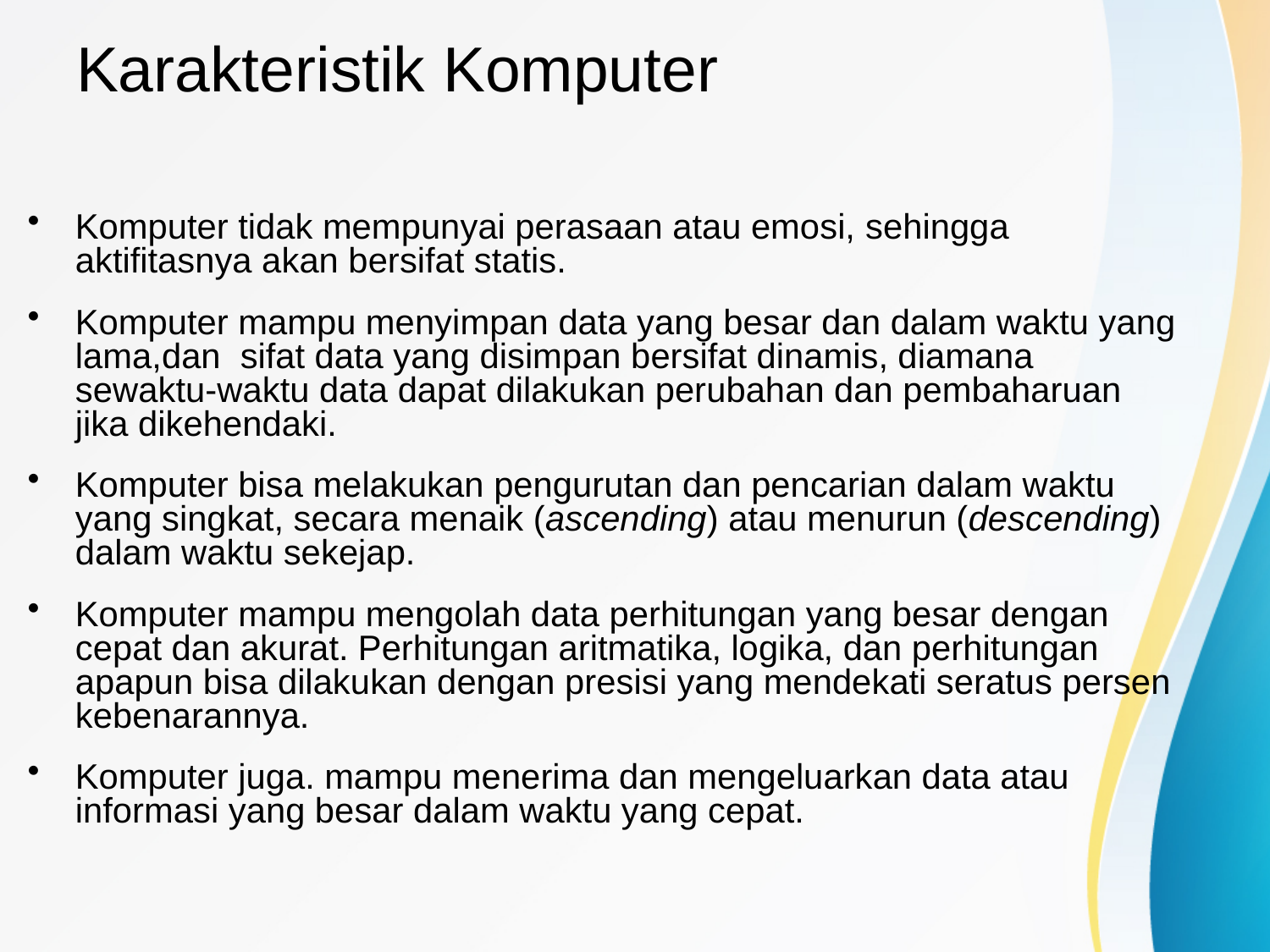

# Karakteristik Komputer
Komputer tidak mempunyai perasaan atau emosi, sehingga aktifitasnya akan bersifat statis.

Komputer mampu menyimpan data yang besar dan dalam waktu yang lama,dan  sifat data yang disimpan bersifat dinamis, diamana sewaktu-waktu data dapat dilakukan perubahan dan pembaharuan jika dikehendaki.

Komputer bisa melakukan pengurutan dan pencarian dalam waktu yang singkat, secara menaik (ascending) atau menurun (descending) dalam waktu sekejap.

Komputer mampu mengolah data perhitungan yang besar dengan cepat dan akurat. Perhitungan aritmatika, logika, dan perhitungan apapun bisa dilakukan dengan presisi yang mendekati seratus persen kebenarannya.

Komputer juga. mampu menerima dan mengeluarkan data atau informasi yang besar dalam waktu yang cepat.